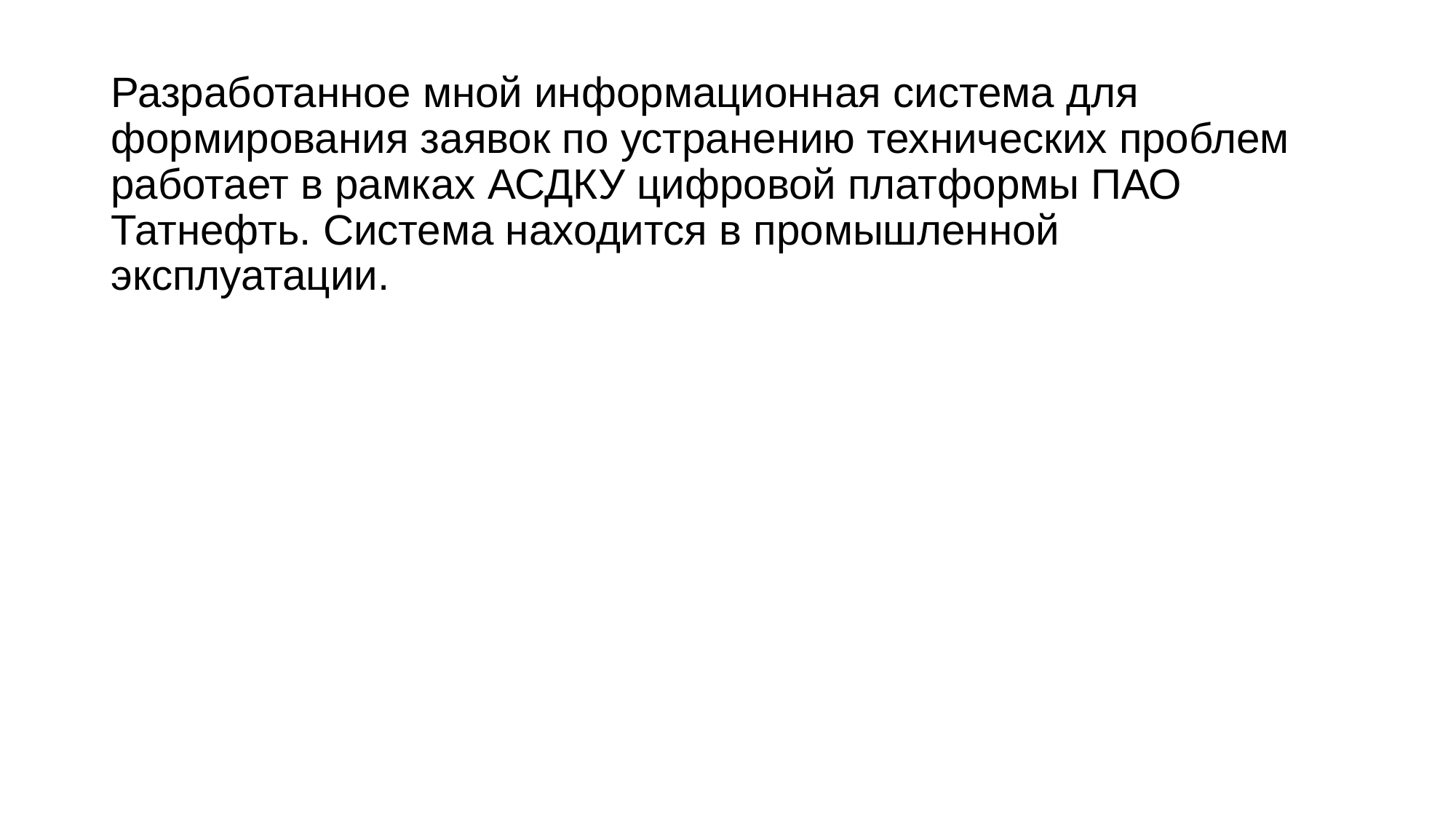

Разработанное мной информационная система для формирования заявок по устранению технических проблем работает в рамках АСДКУ цифровой платформы ПАО Татнефть. Система находится в промышленной эксплуатации.